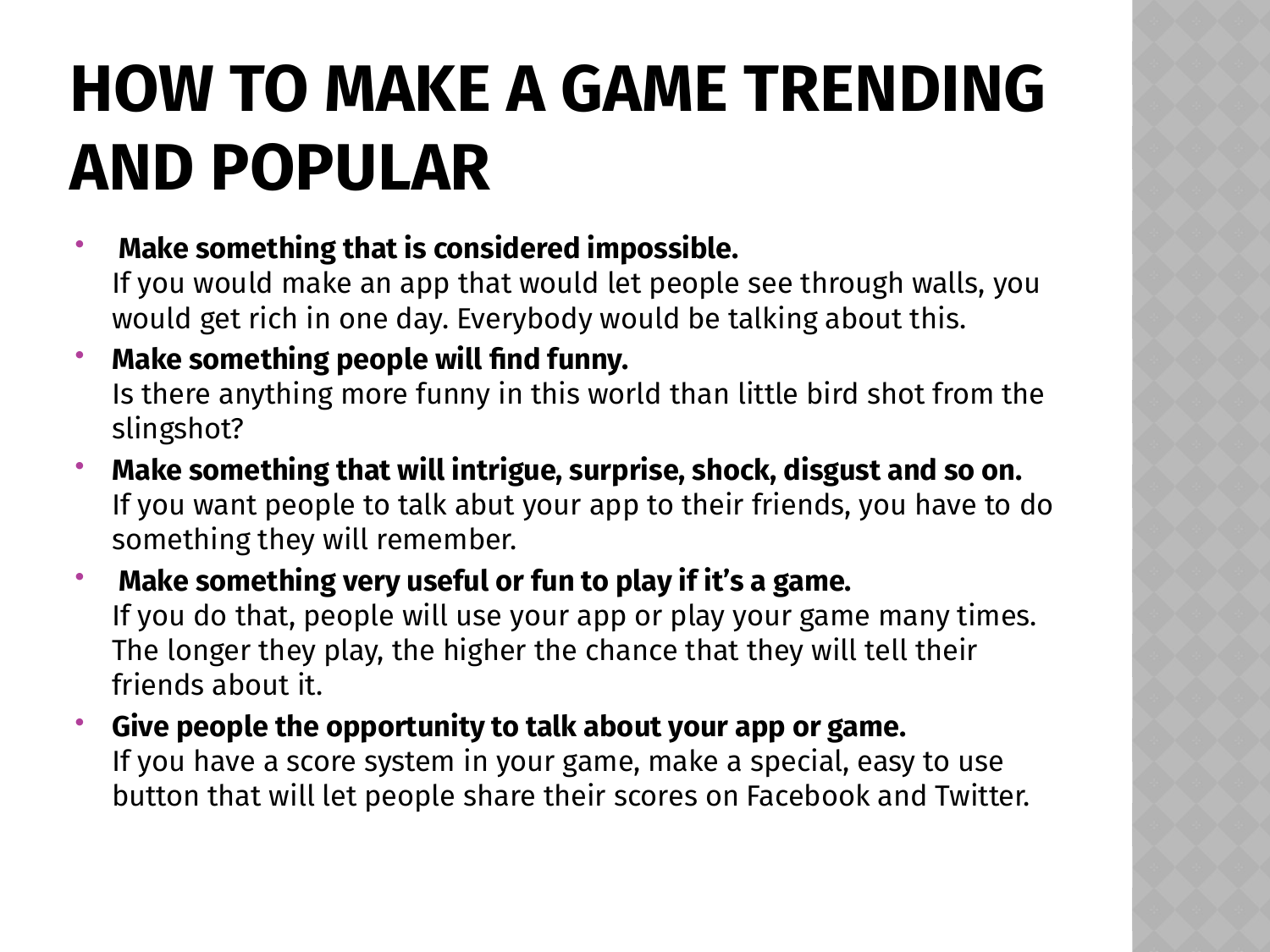

# How to make a game trending and popular
 Make something that is considered impossible.
If you would make an app that would let people see through walls, you would get rich in one day. Everybody would be talking about this.
Make something people will find funny.
Is there anything more funny in this world than little bird shot from the slingshot?
Make something that will intrigue, surprise, shock, disgust and so on.
If you want people to talk abut your app to their friends, you have to do something they will remember.
 Make something very useful or fun to play if it’s a game.
If you do that, people will use your app or play your game many times. The longer they play, the higher the chance that they will tell their friends about it.
Give people the opportunity to talk about your app or game.
If you have a score system in your game, make a special, easy to use button that will let people share their scores on Facebook and Twitter.